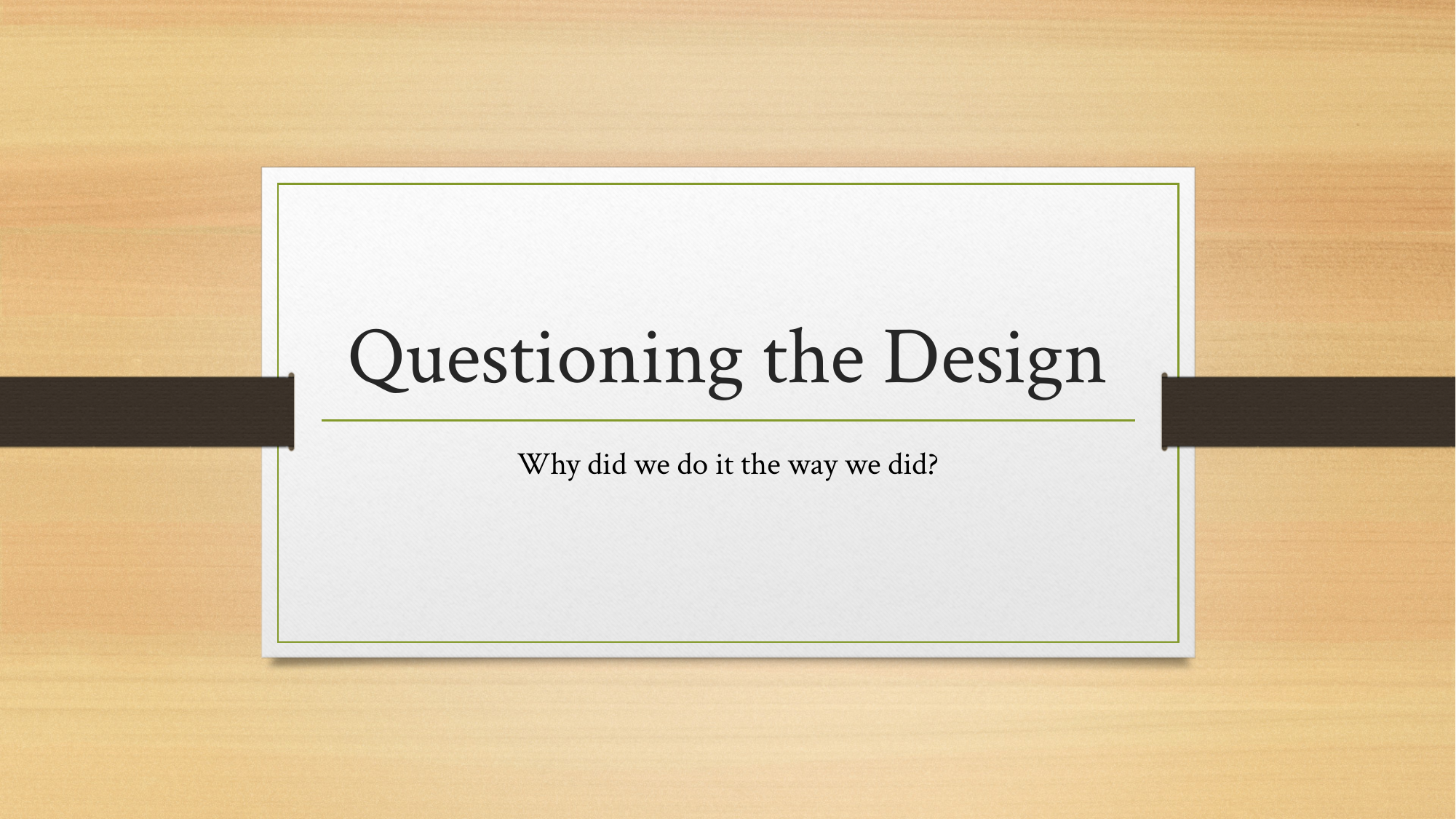

# Questioning the Design
Why did we do it the way we did?